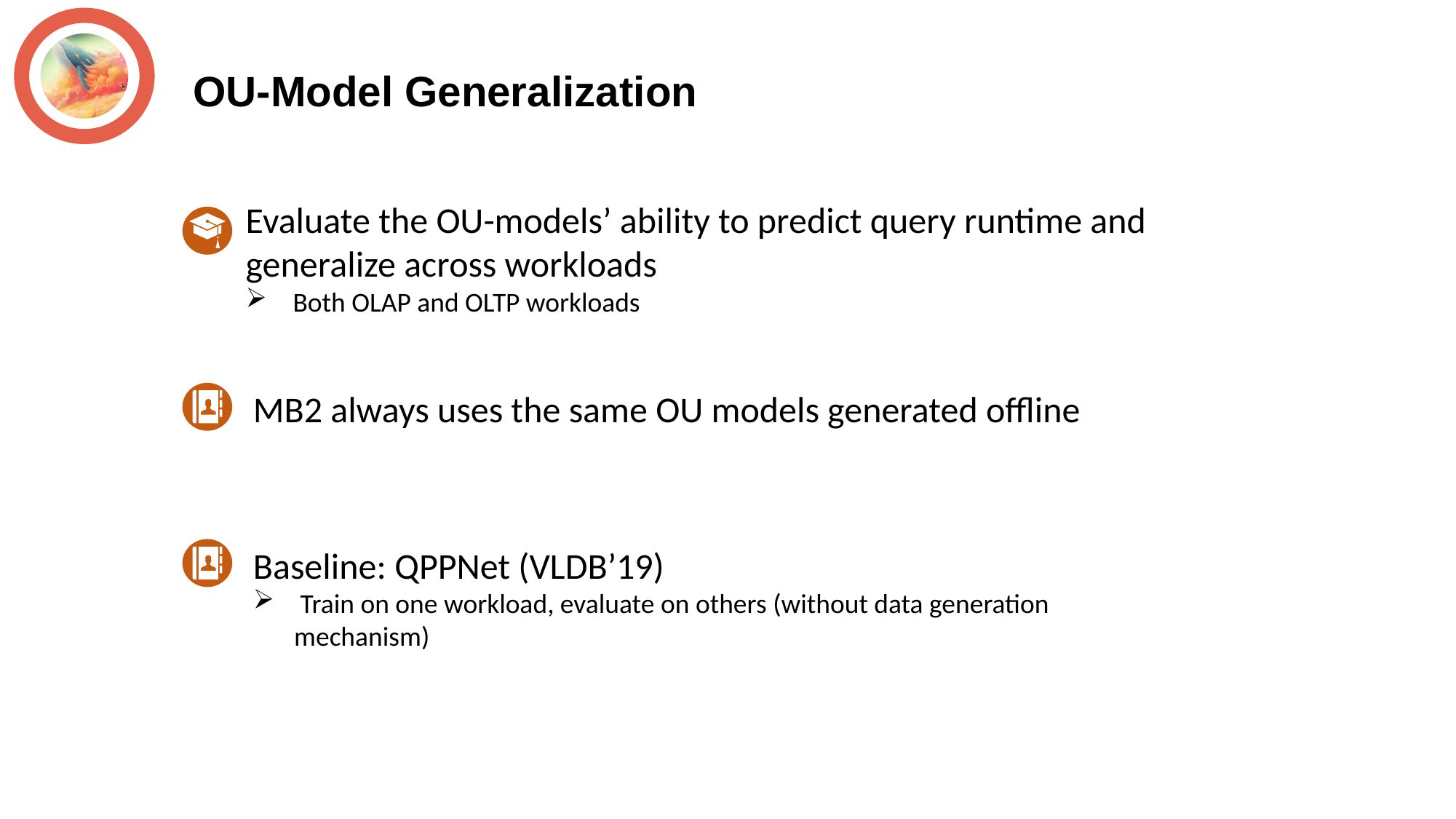

OU-Model Generalization
Evaluate the OU-models’ ability to predict query runtime and generalize across workloads
 Both OLAP and OLTP workloads

MB2 always uses the same OU models generated offline

Baseline: QPPNet (VLDB’19)
 Train on one workload, evaluate on others (without data generation mechanism)